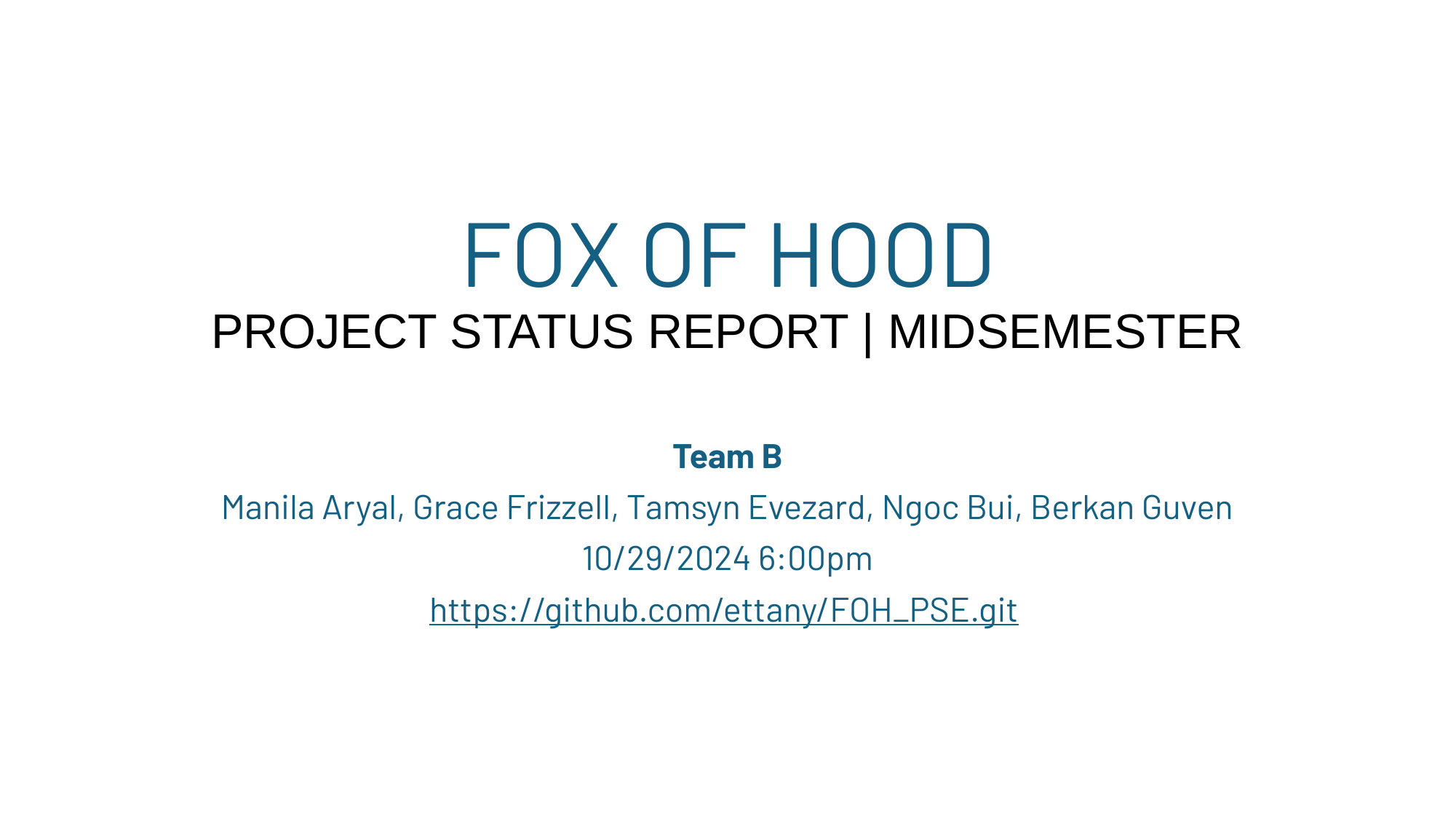

# FOX OF HOOD PROJECT STATUS REPORT | MIDSEMESTER
Team B
Manila Aryal, Grace Frizzell, Tamsyn Evezard, Ngoc Bui, Berkan Guven
10/29/2024 6:00pm
https://github.com/ettany/FOH_PSE.git